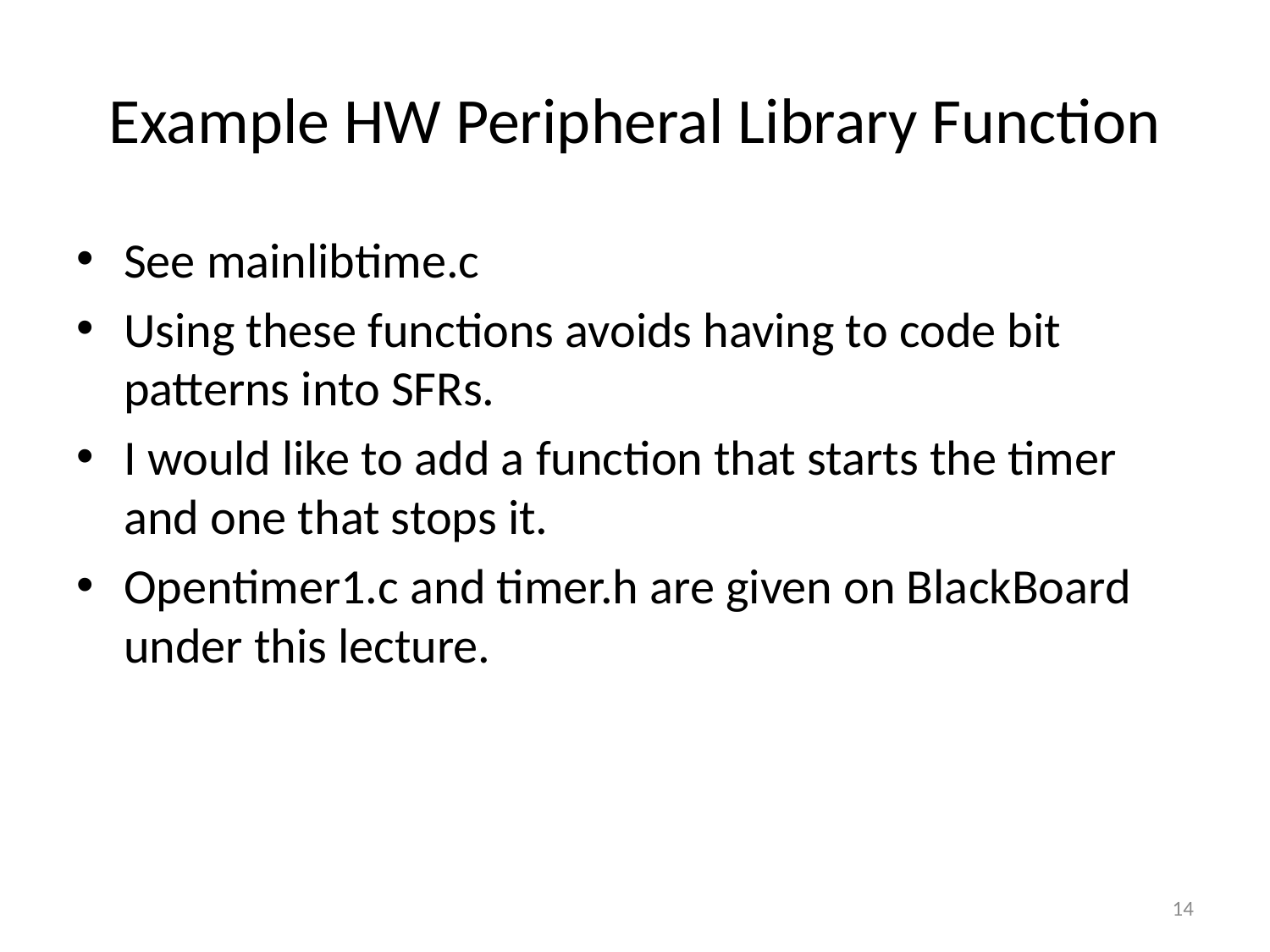

# Example HW Peripheral Library Function
See mainlibtime.c
Using these functions avoids having to code bit patterns into SFRs.
I would like to add a function that starts the timer and one that stops it.
Opentimer1.c and timer.h are given on BlackBoard under this lecture.
14